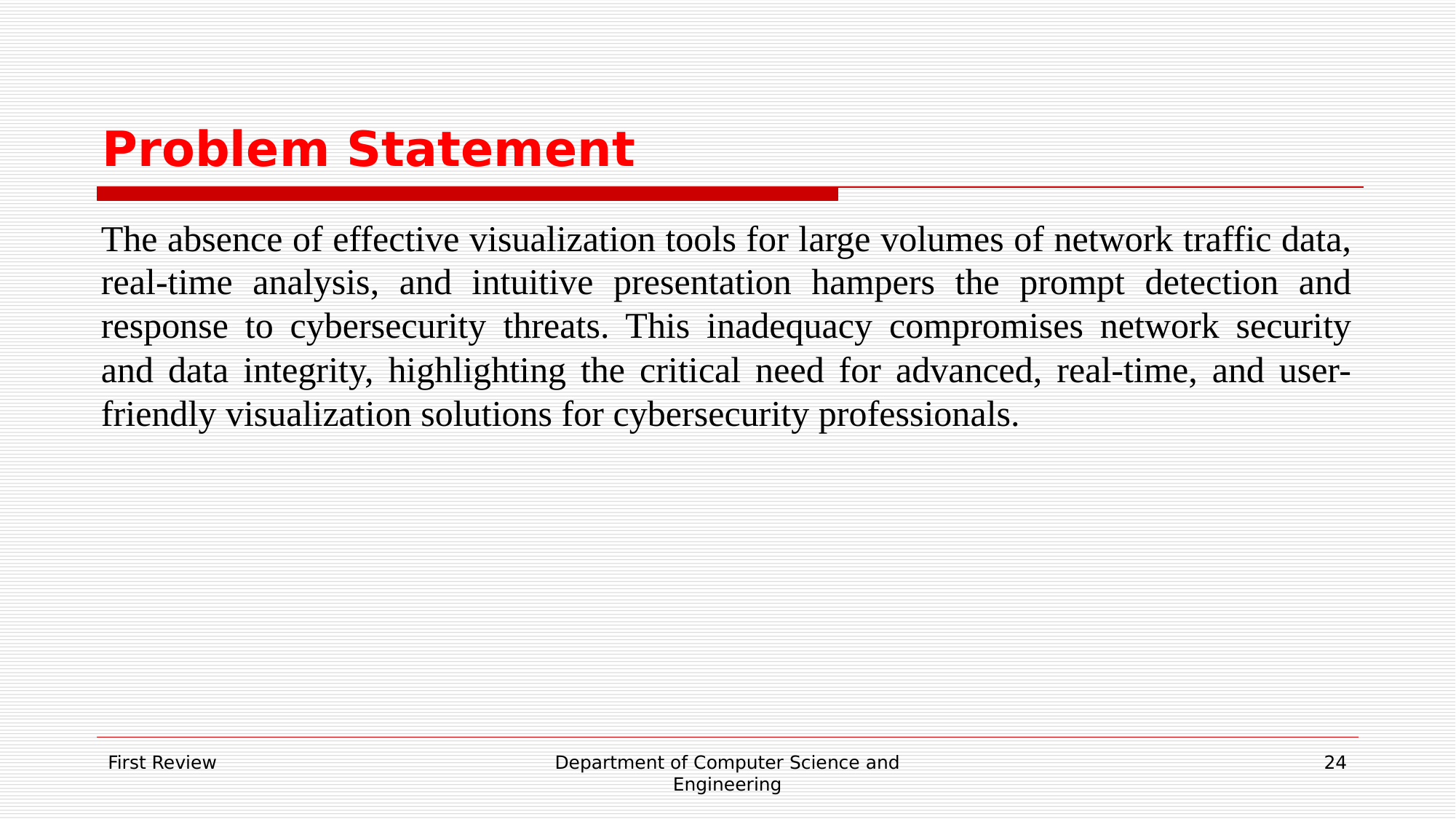

# Problem Statement
The absence of effective visualization tools for large volumes of network traffic data, real-time analysis, and intuitive presentation hampers the prompt detection and response to cybersecurity threats. This inadequacy compromises network security and data integrity, highlighting the critical need for advanced, real-time, and user-friendly visualization solutions for cybersecurity professionals.

First Review
Department of Computer Science and Engineering
24